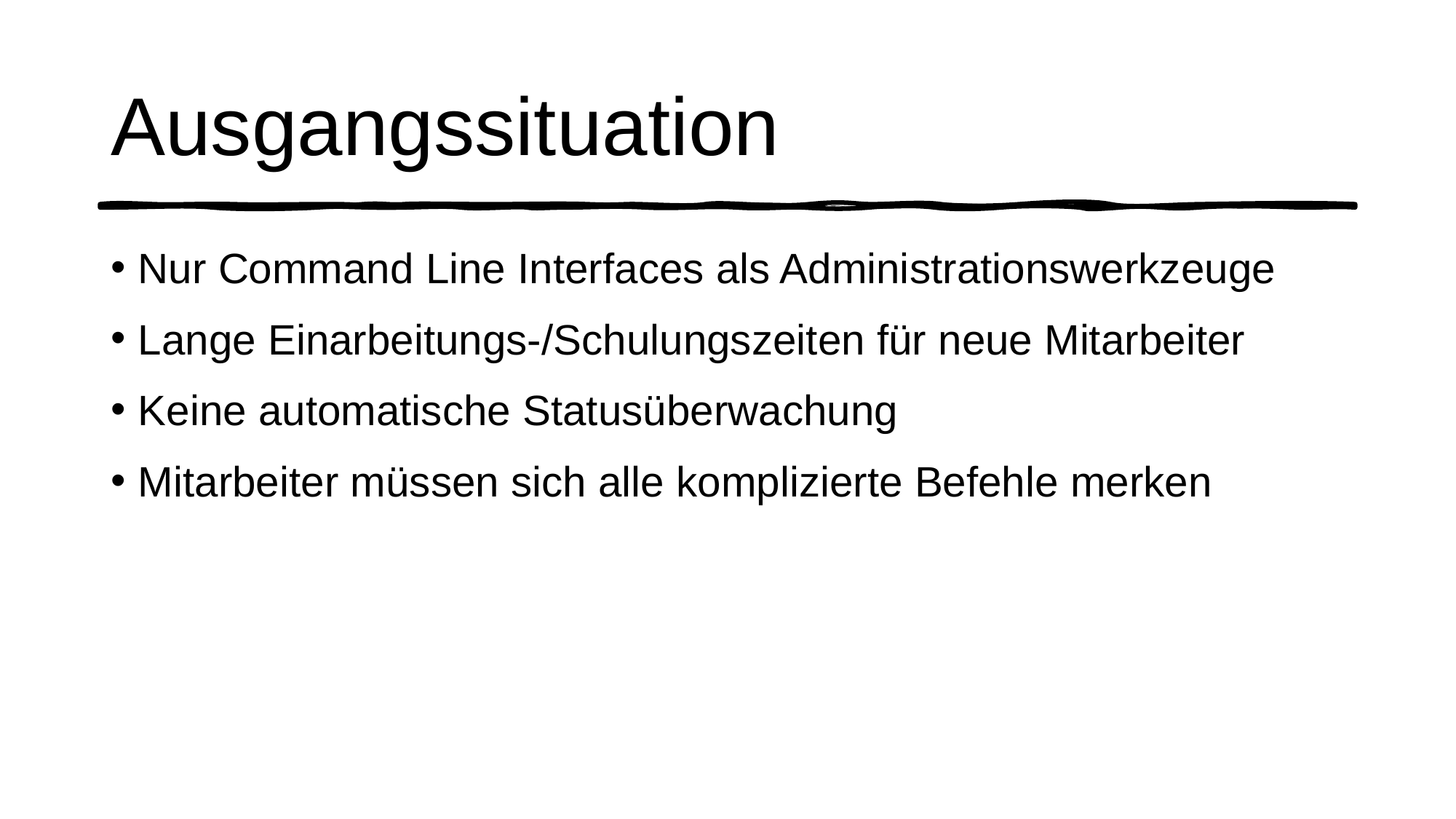

# Ausgangssituation
Nur Command Line Interfaces als Administrationswerkzeuge
Lange Einarbeitungs-/Schulungszeiten für neue Mitarbeiter
Keine automatische Statusüberwachung
Mitarbeiter müssen sich alle komplizierte Befehle merken